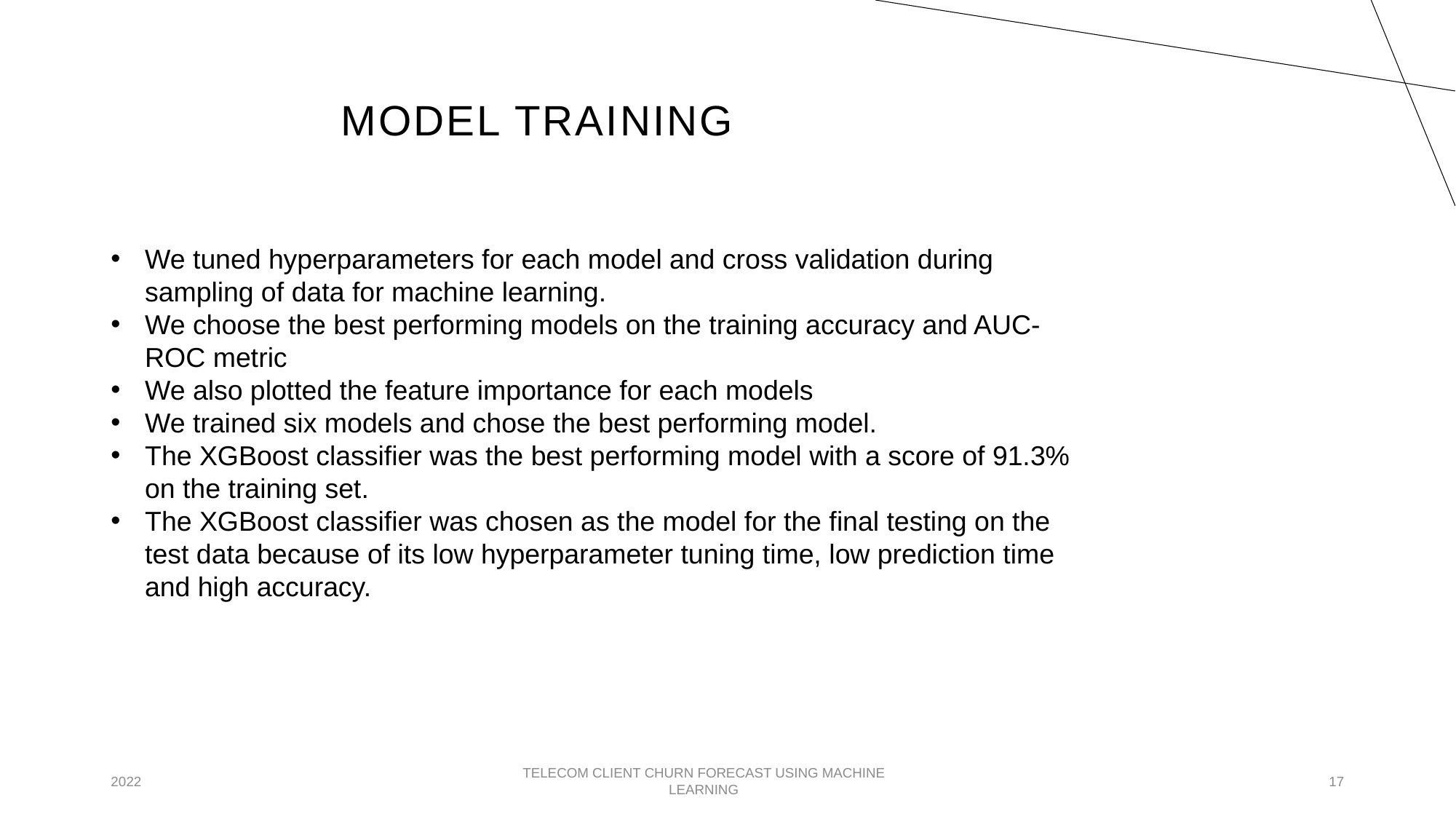

MODEL TRAINING

We tuned hyperparameters for each model and cross validation during sampling of data for machine learning.
We choose the best performing models on the training accuracy and AUC-ROC metric
We also plotted the feature importance for each models
We trained six models and chose the best performing model.
The XGBoost classifier was the best performing model with a score of 91.3% on the training set.
The XGBoost classifier was chosen as the model for the final testing on the test data because of its low hyperparameter tuning time, low prediction time and high accuracy.

2022
TELECOM CLIENT CHURN FORECAST USING MACHINE LEARNING
17